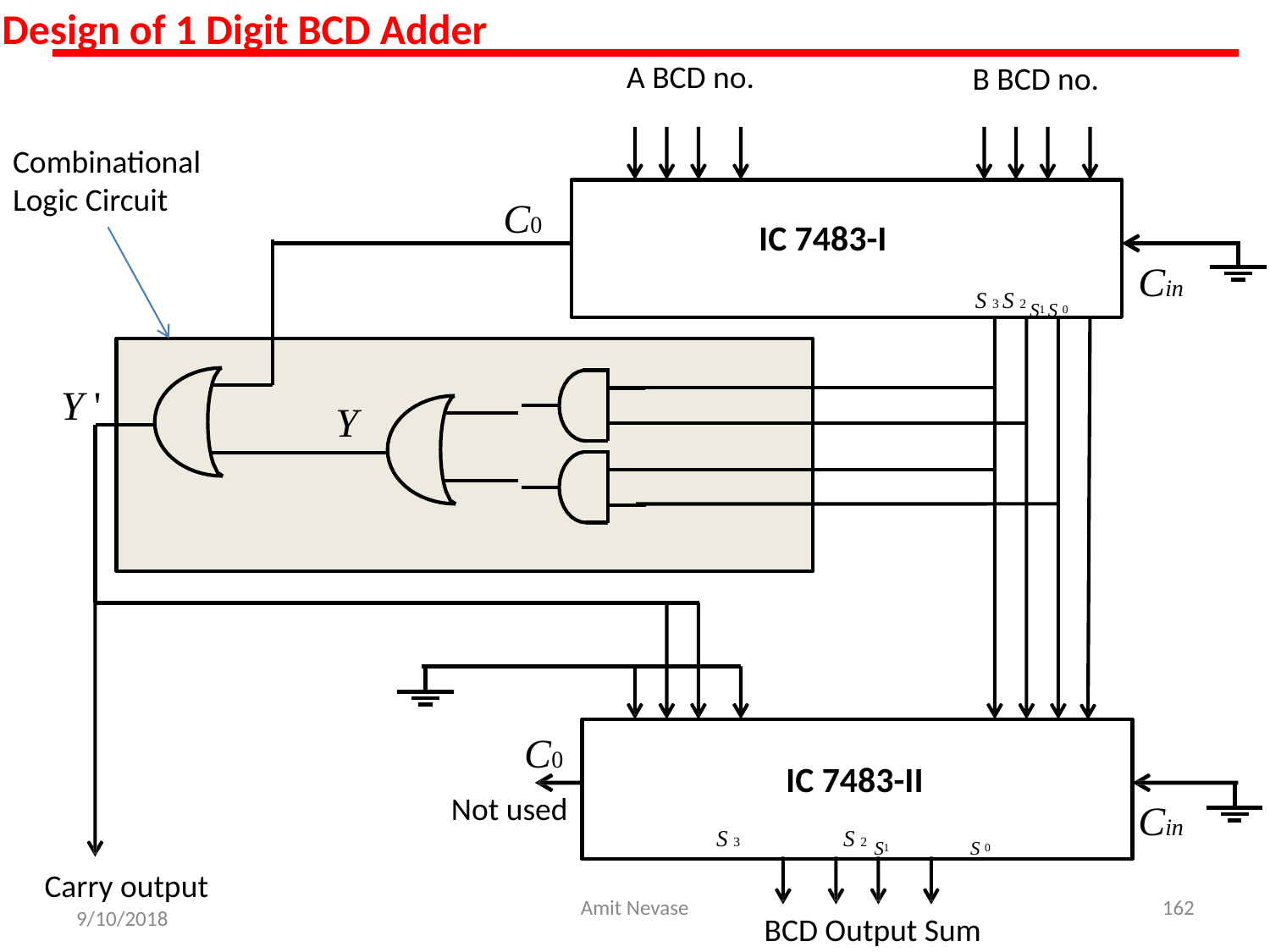

# Design of 1 Digit BCD Adder

A BCD no.
B BCD no.

Combinational
Logic Circuit

C0
IC 7483-I

Cin
S 3 S 2 S1 S 0
Y '
Y
C0
Not used

IC 7483-II
S 3	S 2  S1	S 0

Cin

Carry output
9/10/2018
Amit Nevase
162

BCD Output Sum